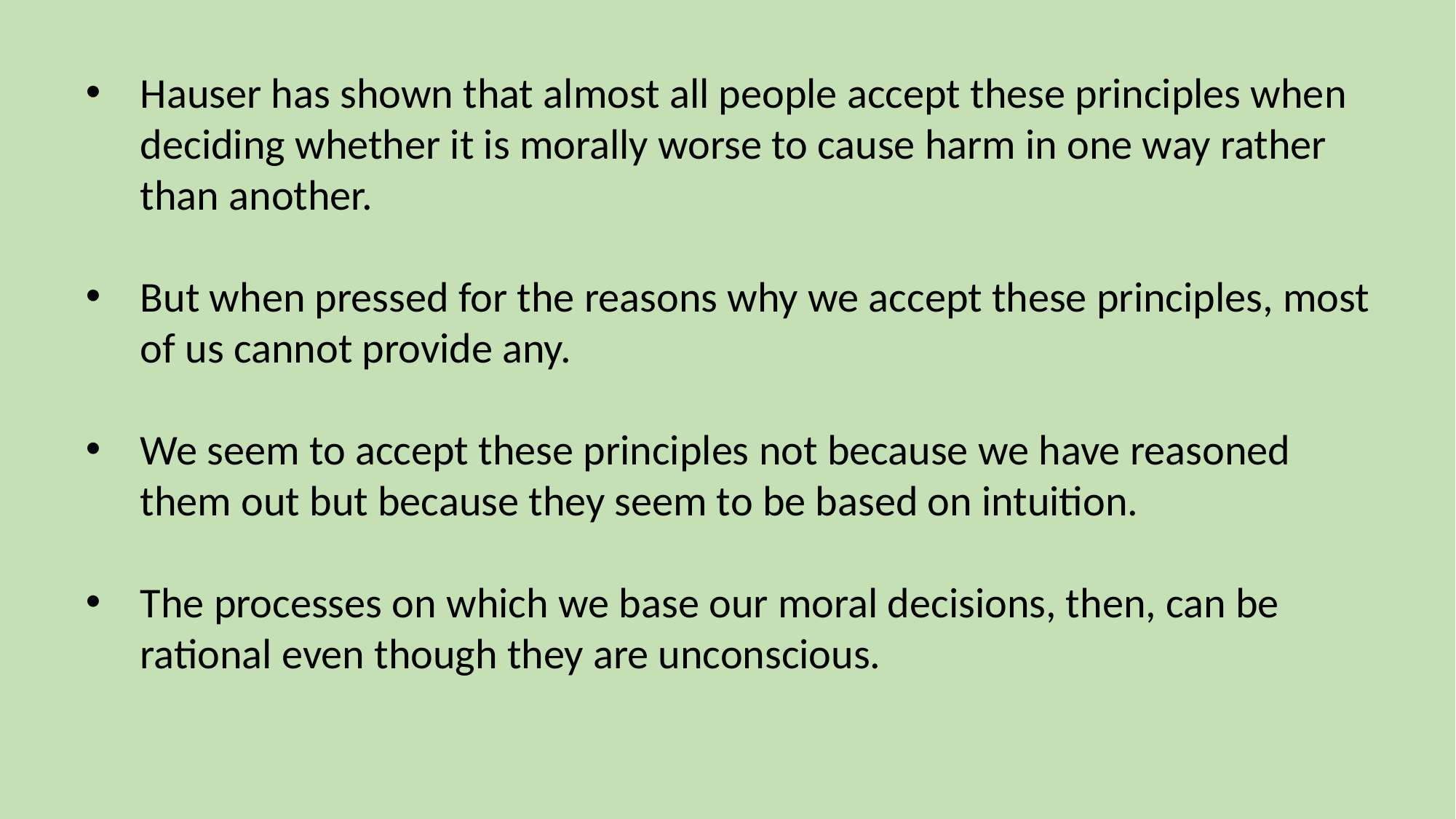

Hauser has shown that almost all people accept these principles when deciding whether it is morally worse to cause harm in one way rather than another.

But when pressed for the reasons why we accept these principles, most of us cannot provide any.

We seem to accept these principles not because we have reasoned them out but because they seem to be based on intuition.

The processes on which we base our moral decisions, then, can be rational even though they are unconscious.